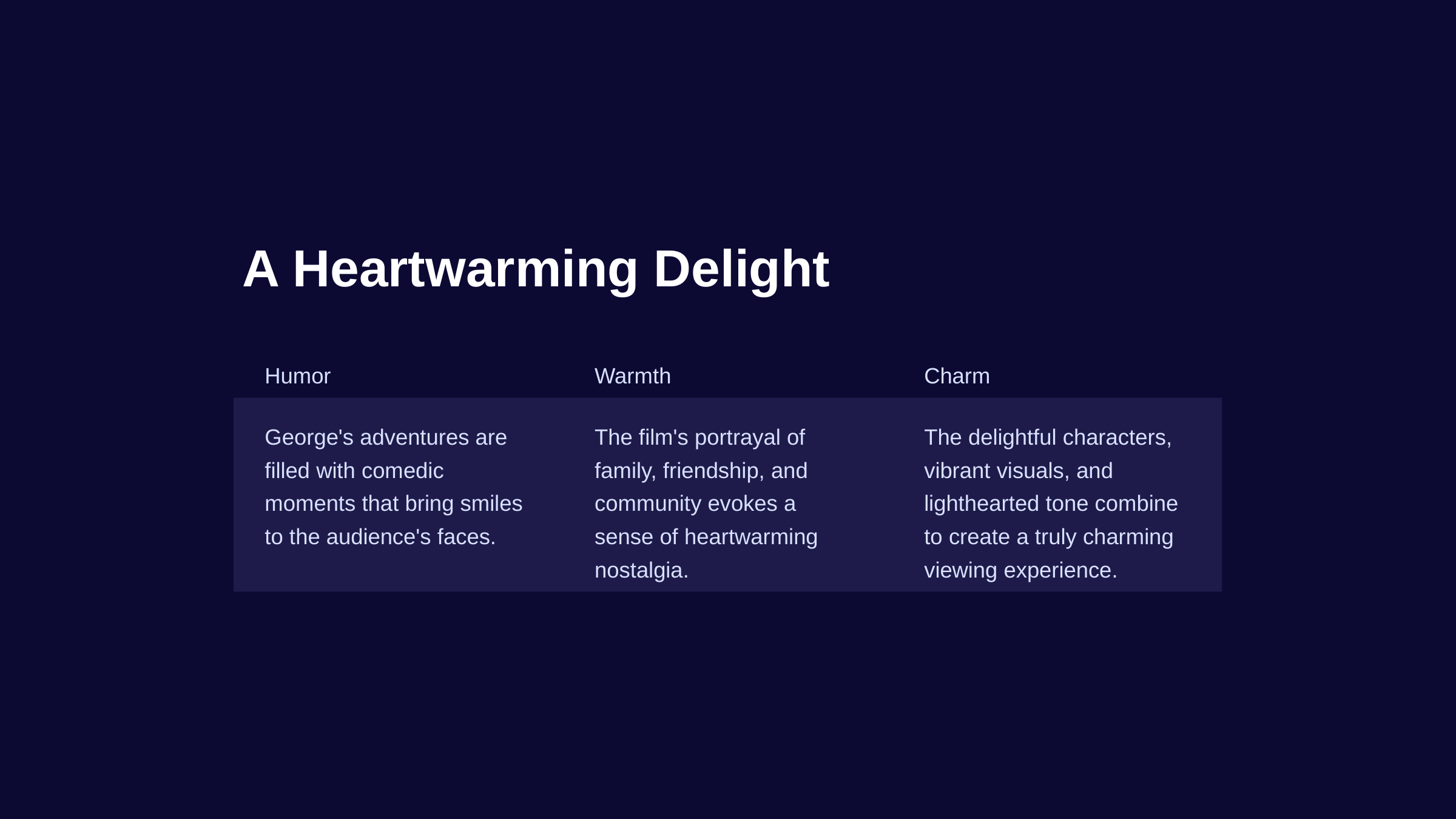

A Heartwarming Delight
Humor
Warmth
Charm

George's adventures are filled with comedic moments that bring smiles to the audience's faces.
The film's portrayal of family, friendship, and community evokes a sense of heartwarming nostalgia.
The delightful characters, vibrant visuals, and lighthearted tone combine to create a truly charming viewing experience.